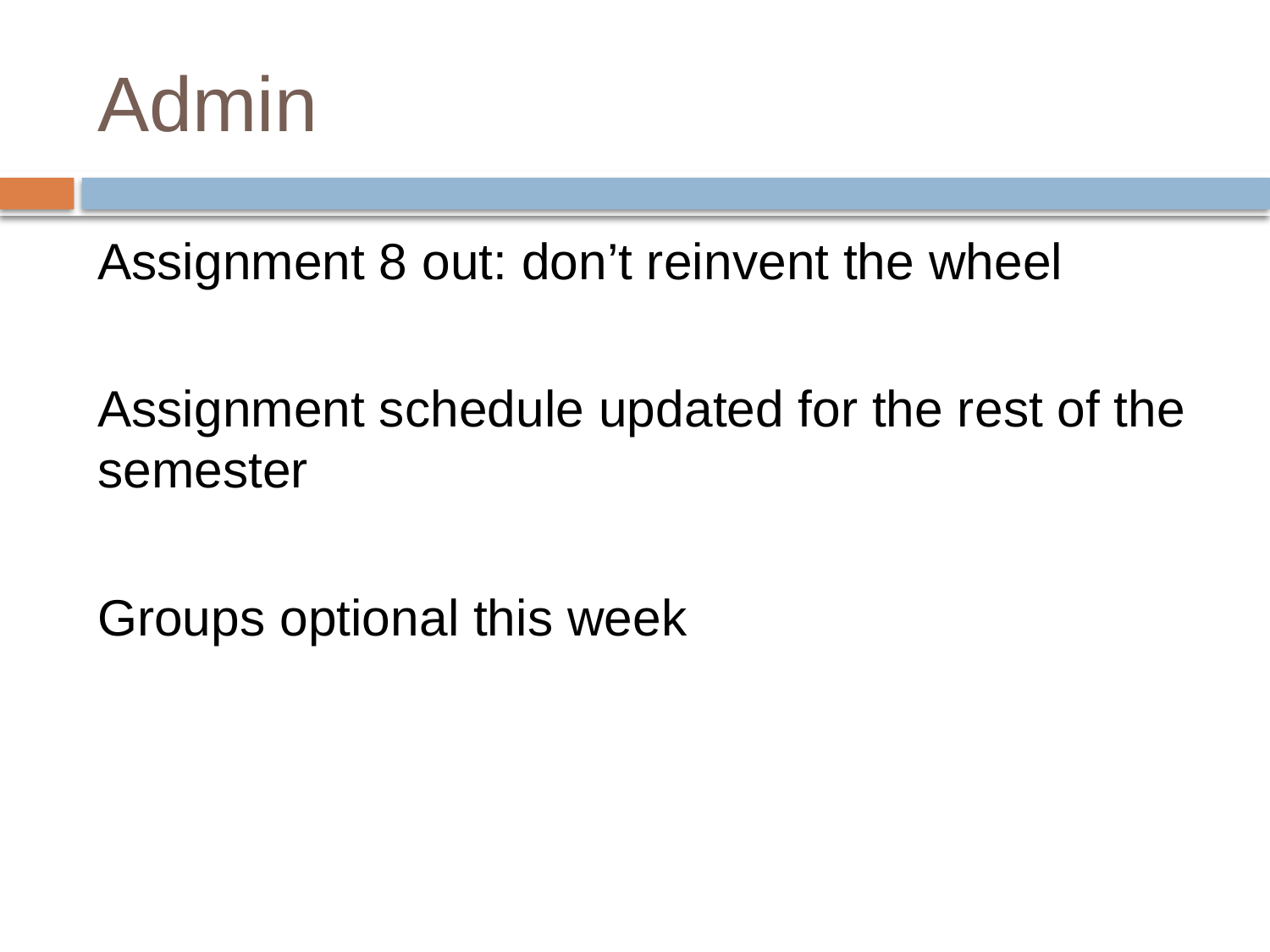

# Admin
Assignment 8 out: don’t reinvent the wheel

Assignment schedule updated for the rest of the semester

Groups optional this week